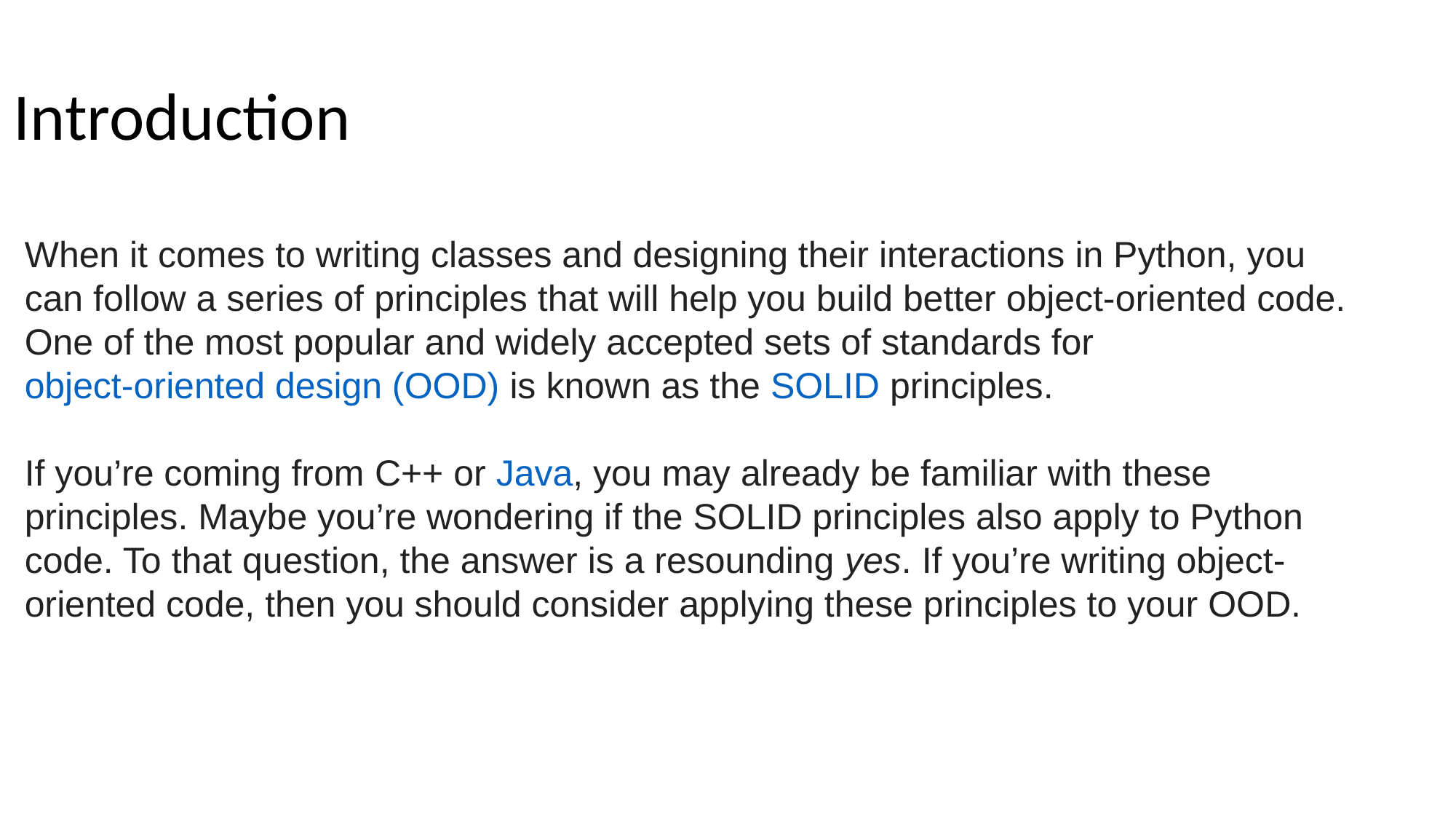

# Introduction
When it comes to writing classes and designing their interactions in Python, you can follow a series of principles that will help you build better object-oriented code. One of the most popular and widely accepted sets of standards for object-oriented design (OOD) is known as the SOLID principles.

If you’re coming from C++ or Java, you may already be familiar with these principles. Maybe you’re wondering if the SOLID principles also apply to Python code. To that question, the answer is a resounding yes. If you’re writing object-oriented code, then you should consider applying these principles to your OOD.